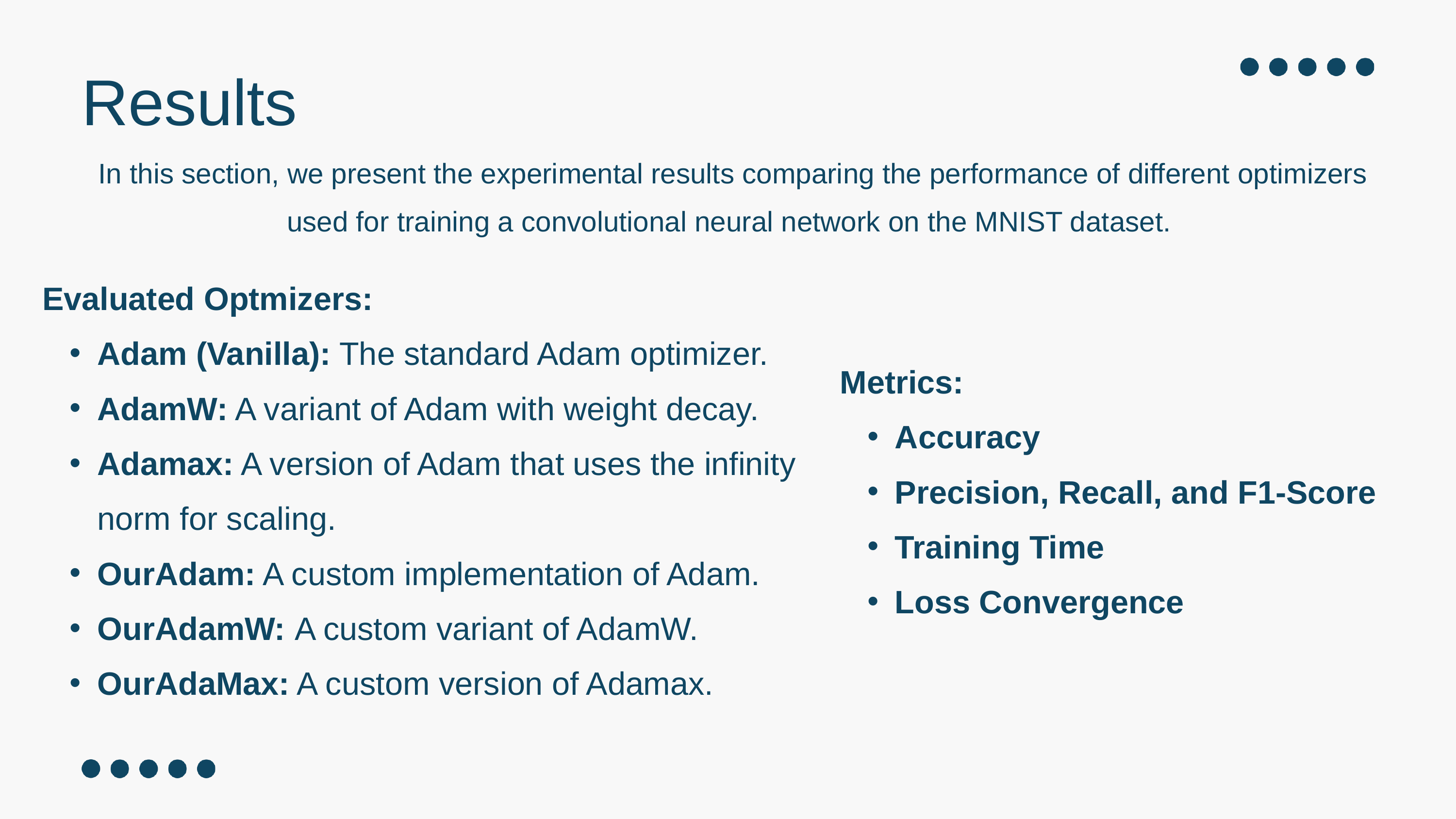

Results

In this section, we present the experimental results comparing the performance of different optimizers used for training a convolutional neural network on the MNIST dataset.
Evaluated Optmizers:
Adam (Vanilla): The standard Adam optimizer.
AdamW: A variant of Adam with weight decay.
Adamax: A version of Adam that uses the infinity norm for scaling.
OurAdam: A custom implementation of Adam.
OurAdamW: A custom variant of AdamW.
OurAdaMax: A custom version of Adamax.

Metrics:
Accuracy
Precision, Recall, and F1-Score
Training Time
Loss Convergence